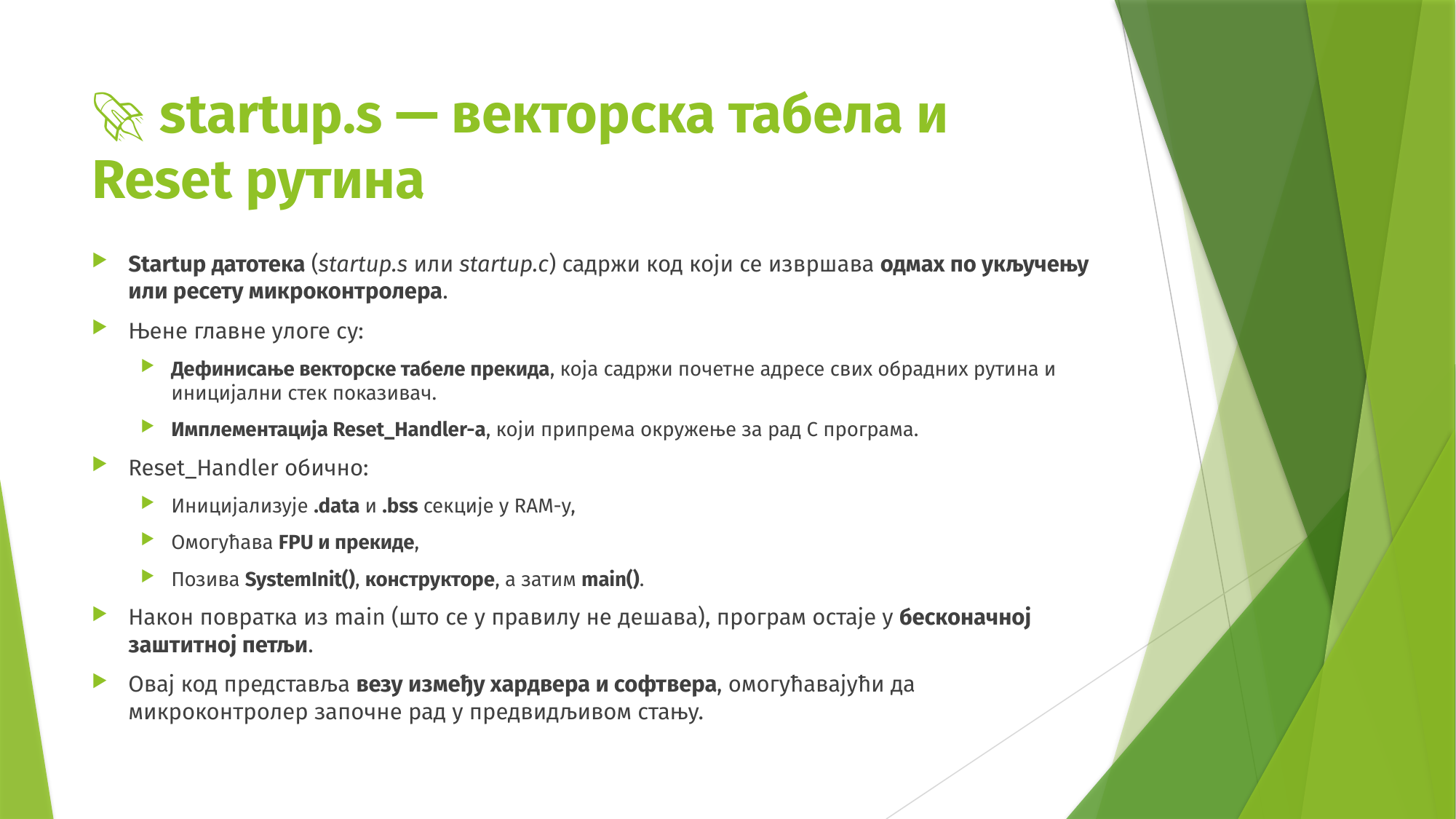

# 🚀 startup.s — векторска табела и Reset рутина
Startup датотека (startup.s или startup.c) садржи код који се извршава одмах по укључењу или ресету микроконтролера.
Њене главне улоге су:
Дефинисање векторске табеле прекида, која садржи почетне адресе свих обрадних рутина и иницијални стек показивач.
Имплементација Reset_Handler-а, који припрема окружење за рад C програма.
Reset_Handler обично:
Иницијализује .data и .bss секције у RAM-у,
Омогућава FPU и прекиде,
Позива SystemInit(), конструкторе, а затим main().
Након повратка из main (што се у правилу не дешава), програм остаје у бесконачној заштитној петљи.
Овај код представља везу између хардвера и софтвера, омогућавајући да микроконтролер започне рад у предвидљивом стању.